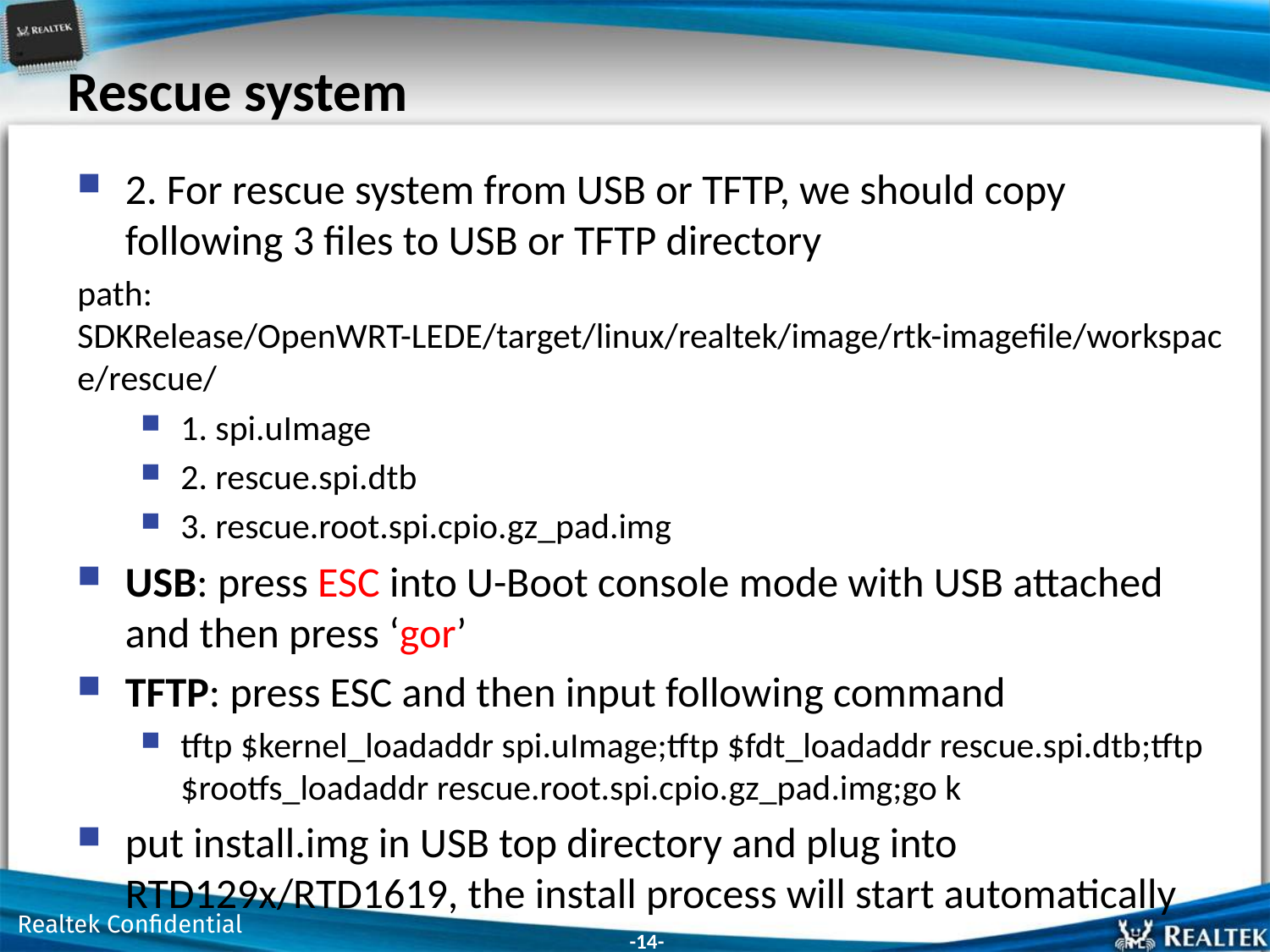

# Rescue system
2. For rescue system from USB or TFTP, we should copy following 3 files to USB or TFTP directory
path: SDKRelease/OpenWRT-LEDE/target/linux/realtek/image/rtk-imagefile/workspace/rescue/
1. spi.uImage
2. rescue.spi.dtb
3. rescue.root.spi.cpio.gz_pad.img
USB: press ESC into U-Boot console mode with USB attached and then press ‘gor’
TFTP: press ESC and then input following command
tftp $kernel_loadaddr spi.uImage;tftp $fdt_loadaddr rescue.spi.dtb;tftp $rootfs_loadaddr rescue.root.spi.cpio.gz_pad.img;go k
put install.img in USB top directory and plug into RTD129x/RTD1619, the install process will start automatically

-14-
Realtek Confidential